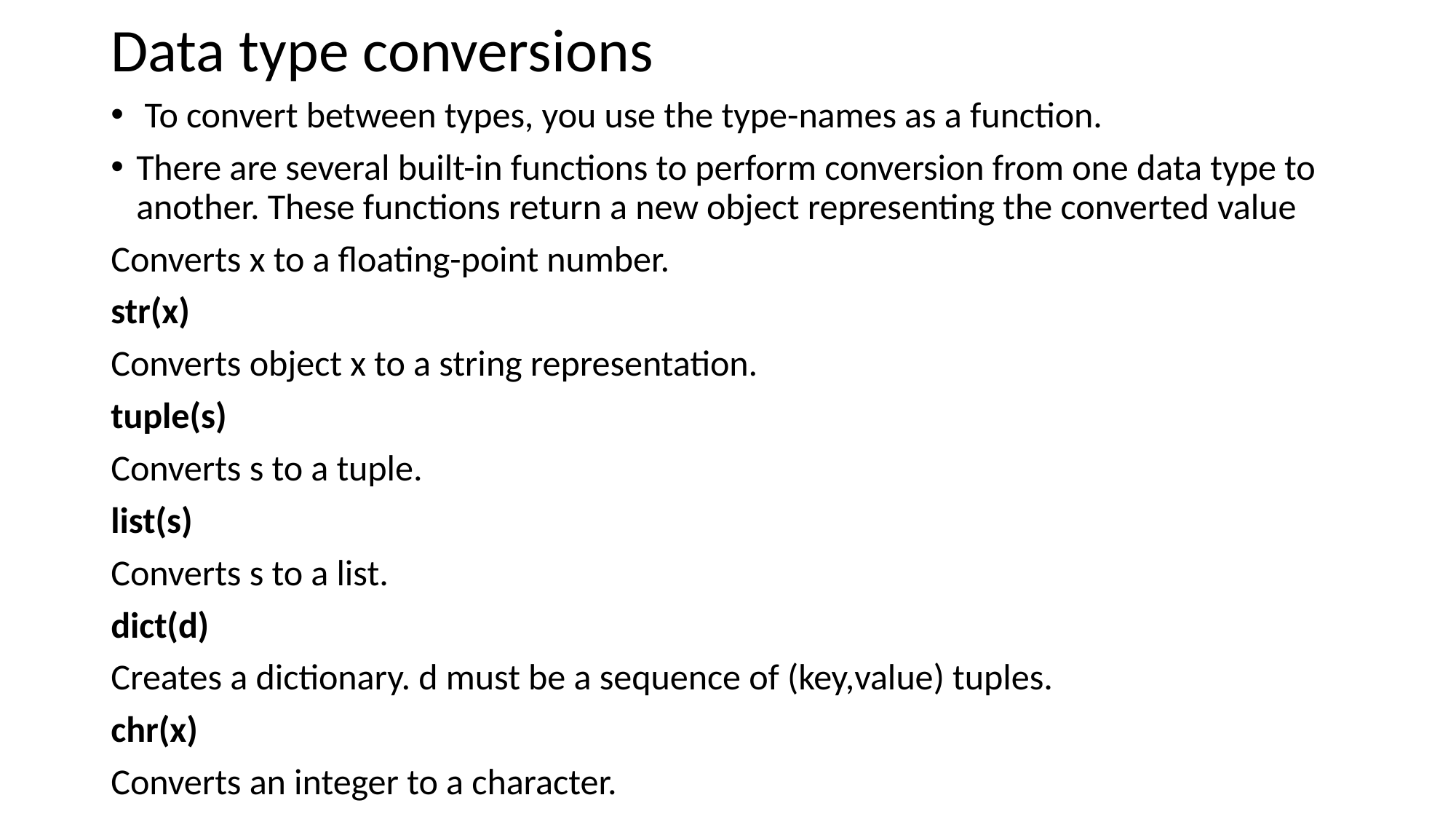

# Data type conversions
 To convert between types, you use the type-names as a function.
There are several built-in functions to perform conversion from one data type to another. These functions return a new object representing the converted value
Converts x to a floating-point number.
str(x)
Converts object x to a string representation.
tuple(s)
Converts s to a tuple.
list(s)
Converts s to a list.
dict(d)
Creates a dictionary. d must be a sequence of (key,value) tuples.
chr(x)
Converts an integer to a character.